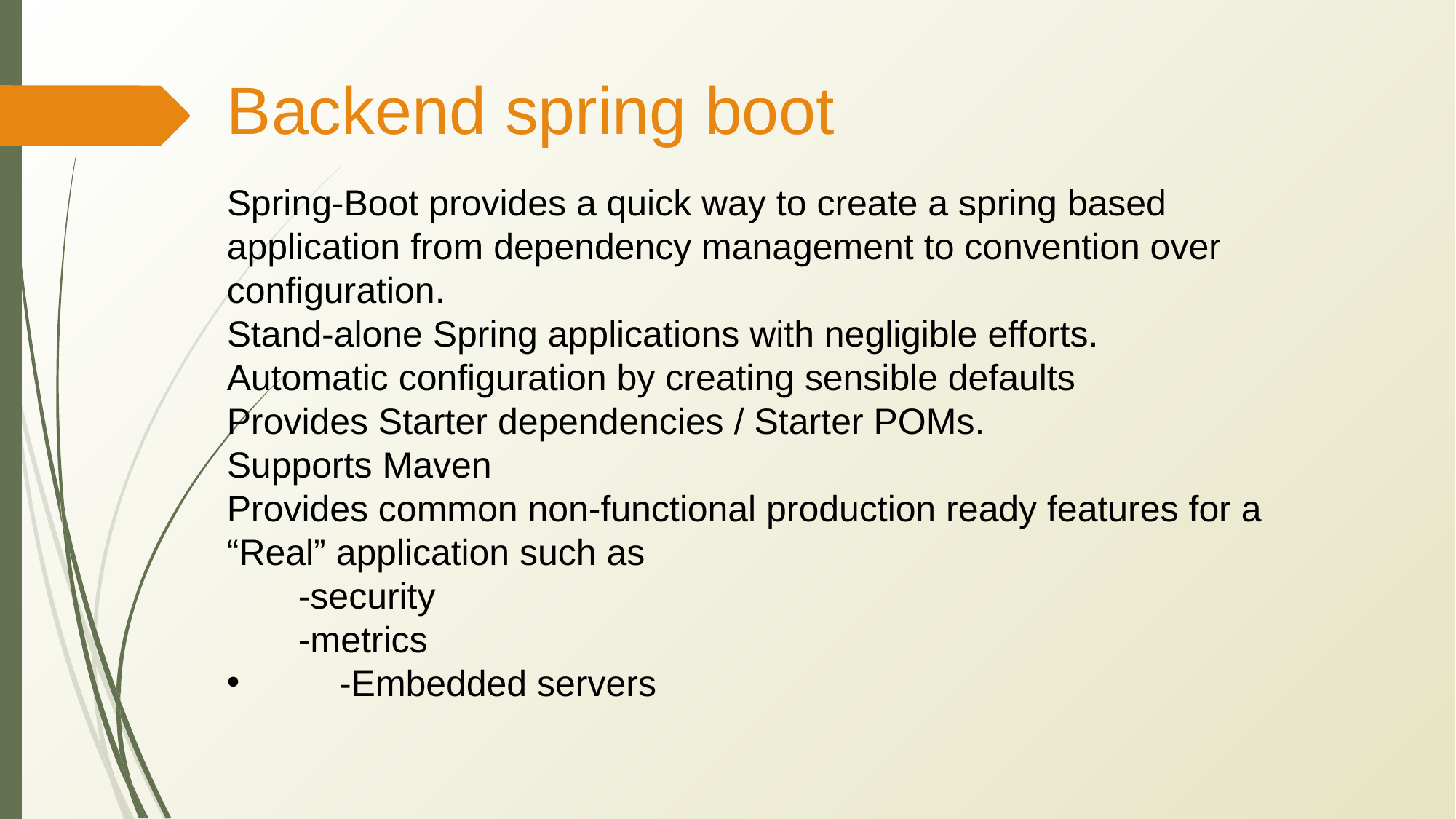

Backend spring boot
Spring-Boot provides a quick way to create a spring based application from dependency management to convention over configuration.
Stand-alone Spring applications with negligible efforts.
Automatic configuration by creating sensible defaults
Provides Starter dependencies / Starter POMs.
Supports Maven
Provides common non-functional production ready features for a “Real” application such as
       -security
       -metrics
       -Embedded servers